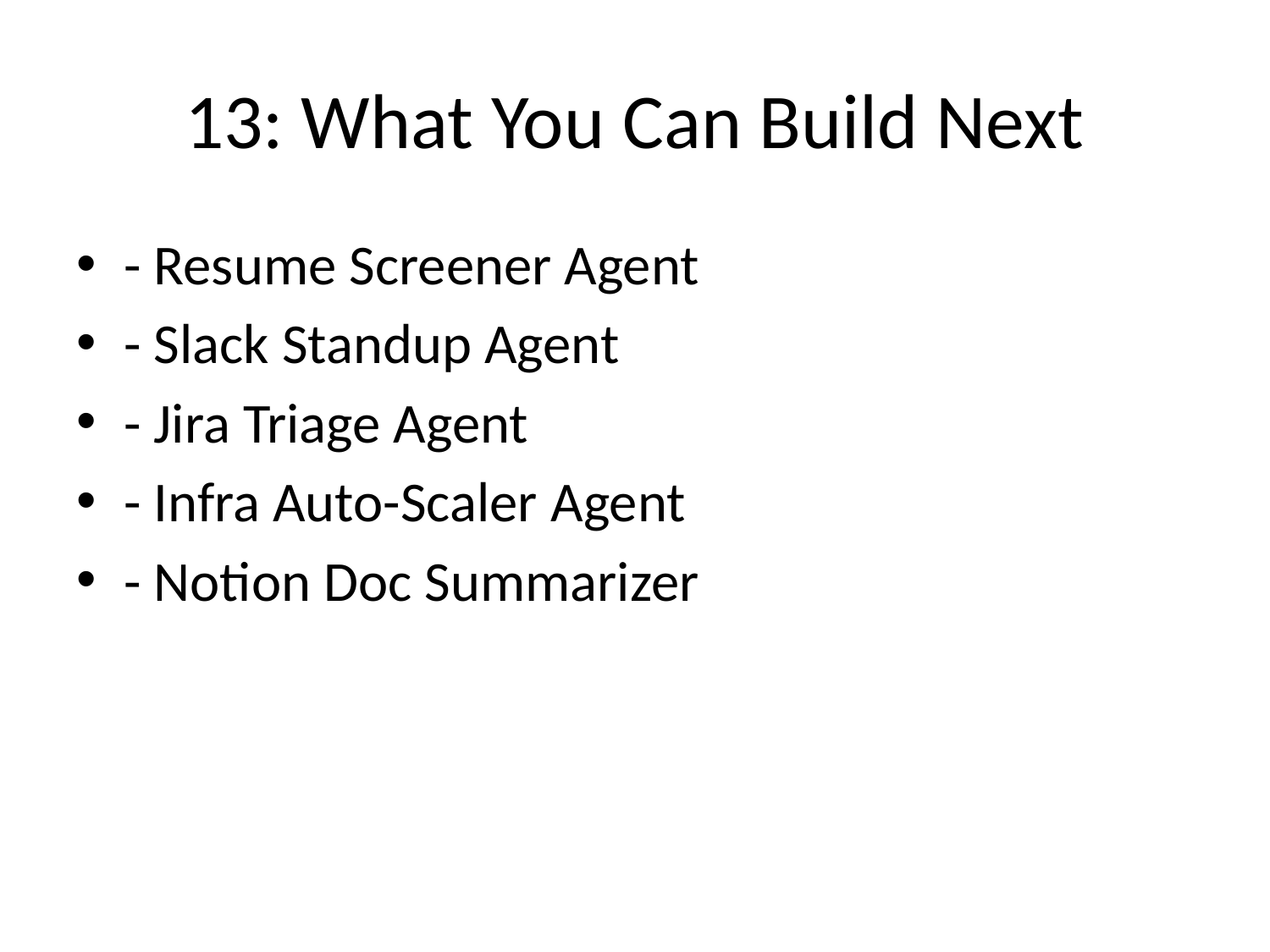

# 13: What You Can Build Next
- Resume Screener Agent
- Slack Standup Agent
- Jira Triage Agent
- Infra Auto-Scaler Agent
- Notion Doc Summarizer